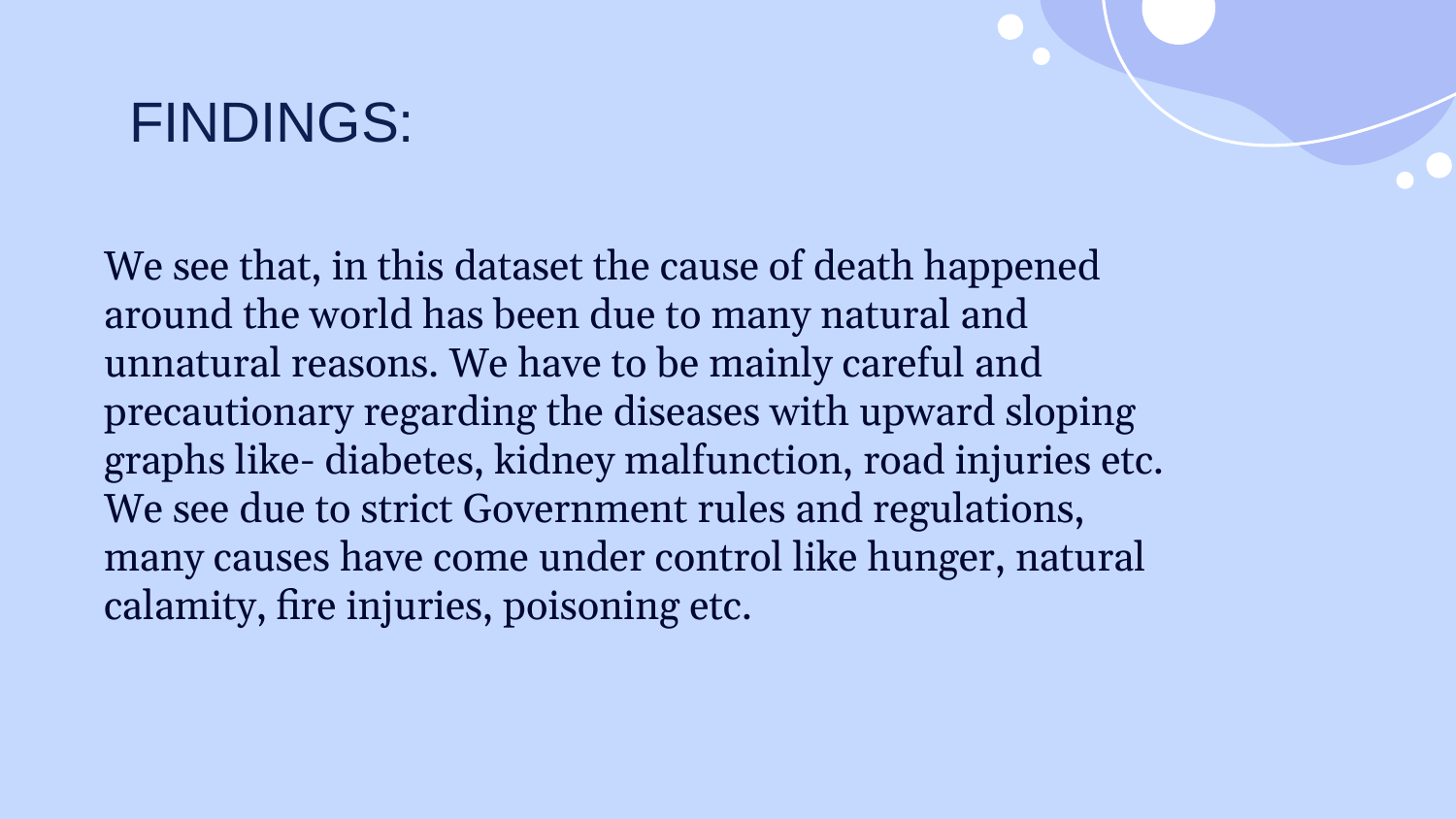

# FINDINGS:
We see that, in this dataset the cause of death happened around the world has been due to many natural and unnatural reasons. We have to be mainly careful and precautionary regarding the diseases with upward sloping graphs like- diabetes, kidney malfunction, road injuries etc. We see due to strict Government rules and regulations, many causes have come under control like hunger, natural calamity, fire injuries, poisoning etc.